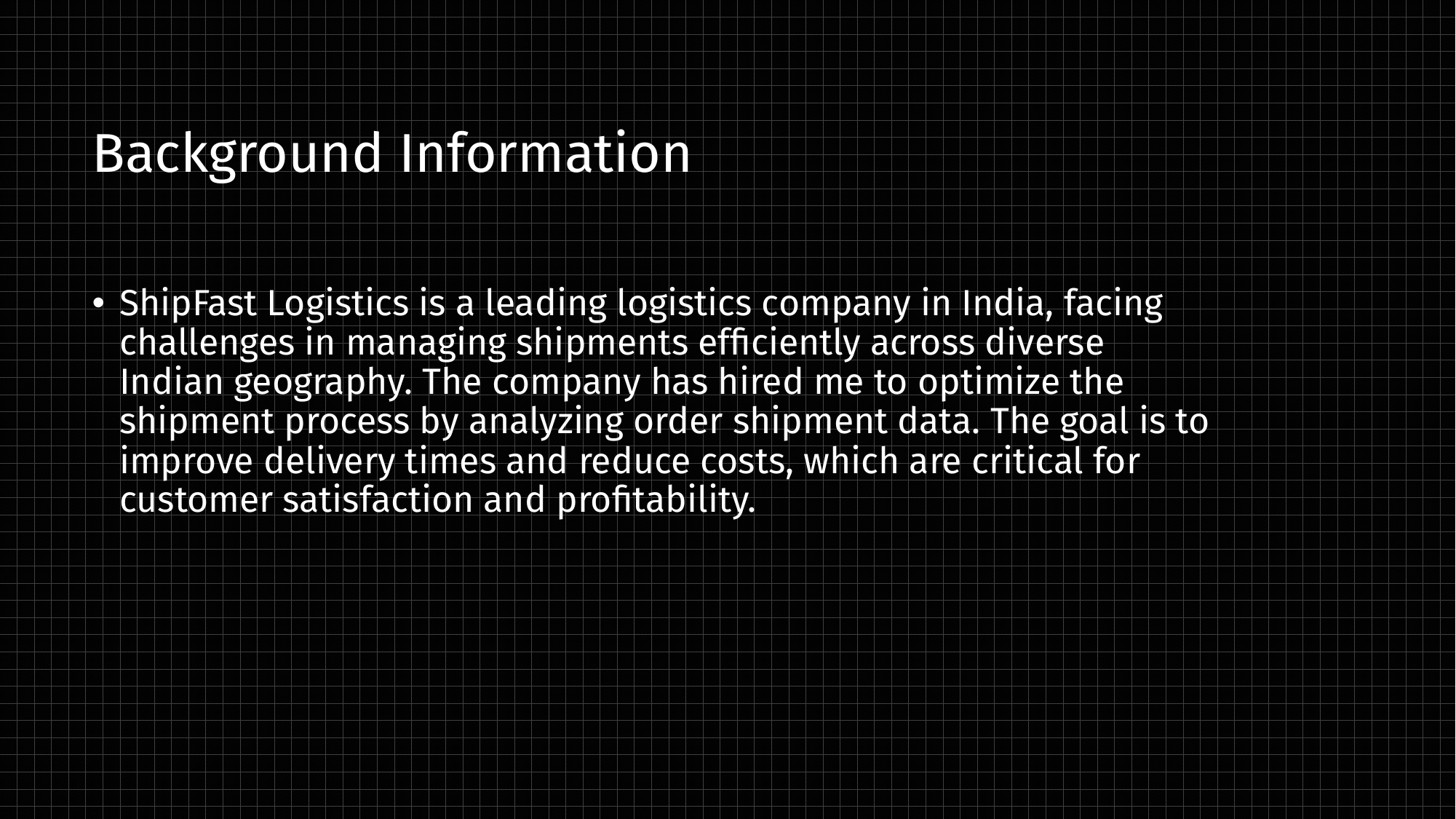

# Background Information
ShipFast Logistics is a leading logistics company in India, facing challenges in managing shipments efficiently across diverse Indian geography. The company has hired me to optimize the shipment process by analyzing order shipment data. The goal is to improve delivery times and reduce costs, which are critical for customer satisfaction and profitability.